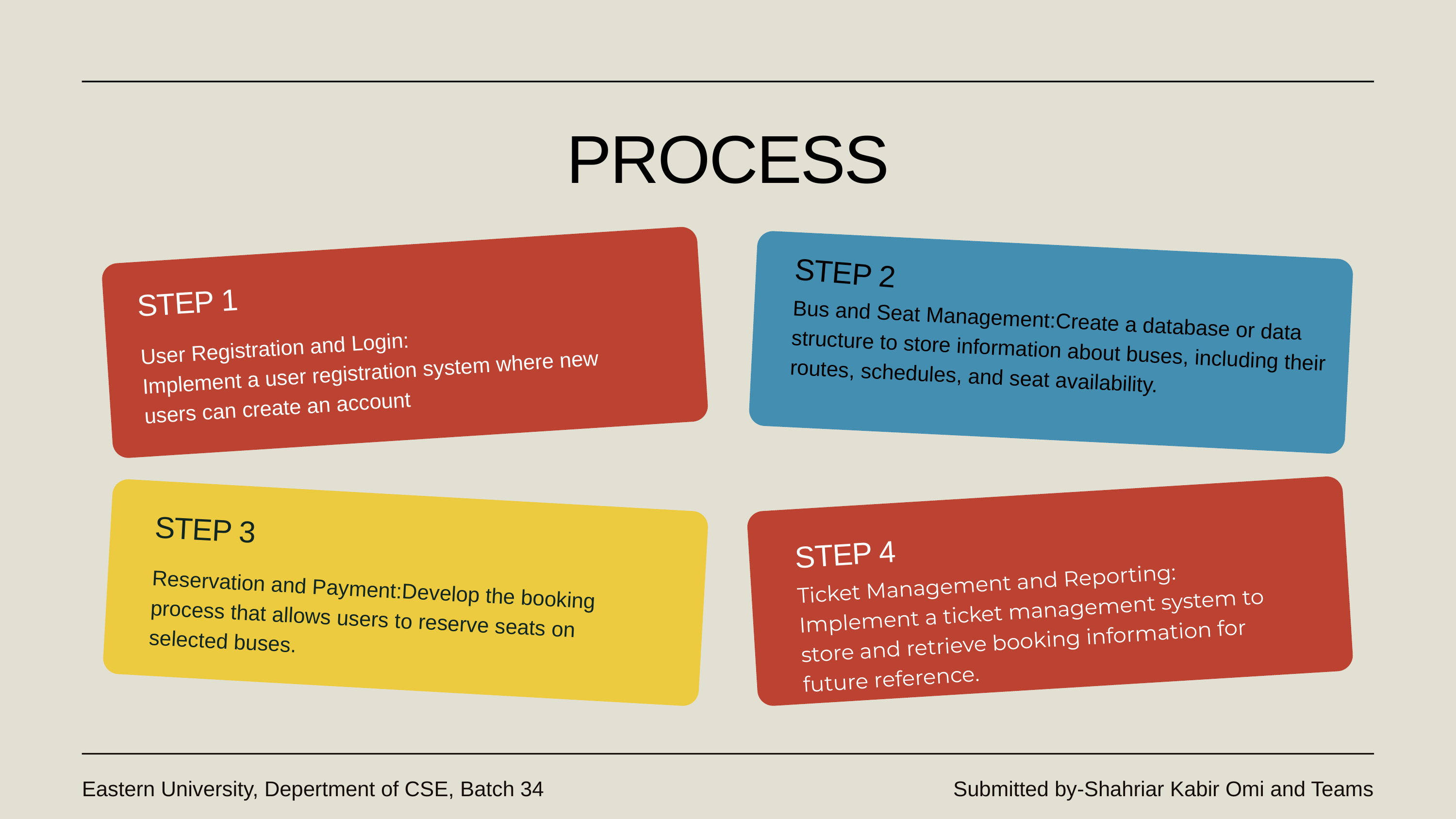

PROCESS

STEP 1
STEP 2
Bus and Seat Management:Create a database or data structure to store information about buses, including their routes, schedules, and seat availability.

User Registration and Login:
Implement a user registration system where new users can create an account

STEP 4
STEP 3
Ticket Management and Reporting: Implement a ticket management system to store and retrieve booking information for future reference.

Reservation and Payment:Develop the booking process that allows users to reserve seats on selected buses.

Eastern University, Depertment of CSE, Batch 34
Submitted by-Shahriar Kabir Omi and Teams